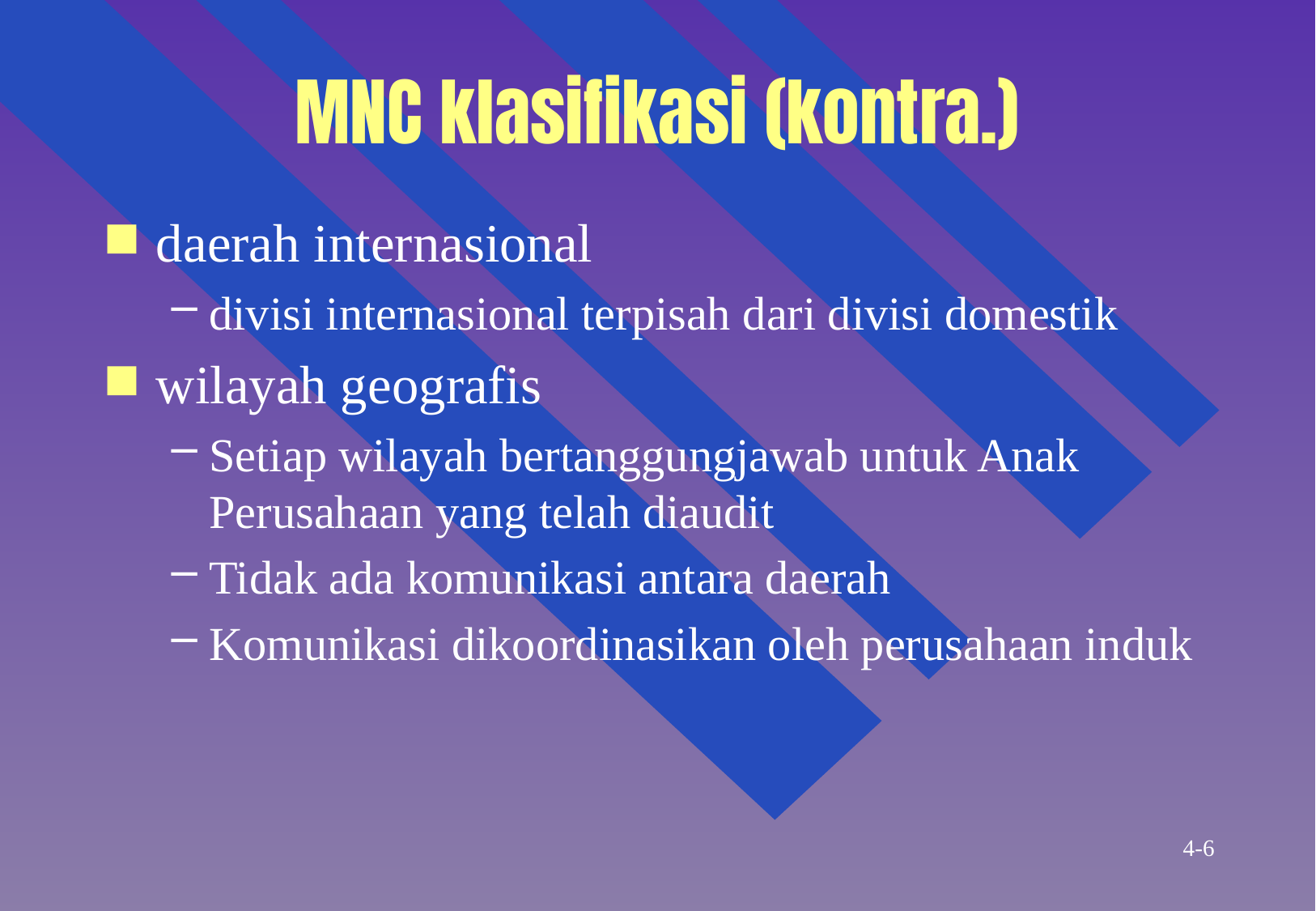

# MNC klasifikasi (kontra.)
daerah internasional
divisi internasional terpisah dari divisi domestik
wilayah geografis
Setiap wilayah bertanggungjawab untuk Anak Perusahaan yang telah diaudit
Tidak ada komunikasi antara daerah
Komunikasi dikoordinasikan oleh perusahaan induk
4-6